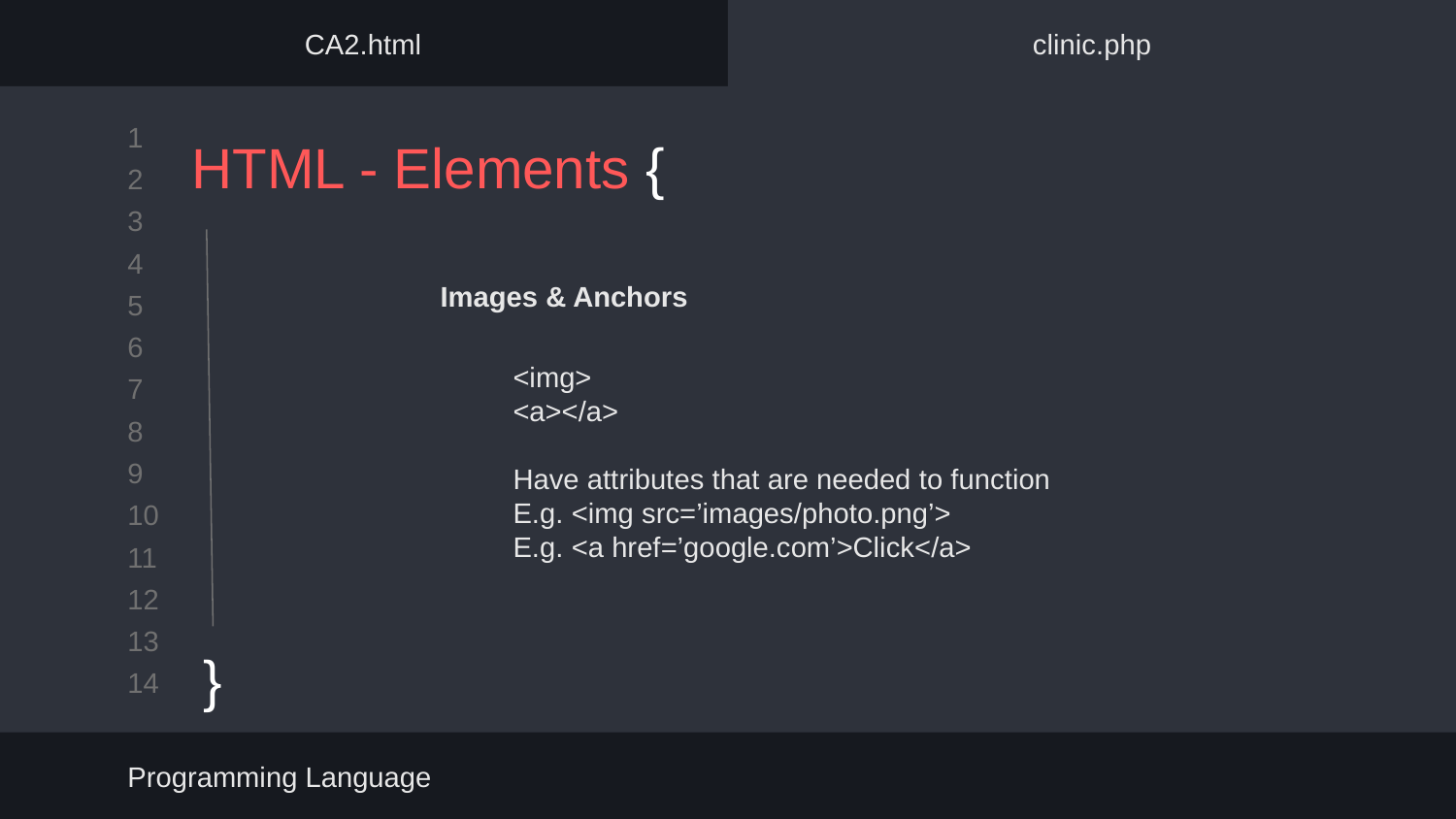

CA2.html
clinic.php
HTML - Elements {
}
Images & Anchors
<img>
<a></a>

Have attributes that are needed to function
E.g. <img src=’images/photo.png’>
E.g. <a href=’google.com’>Click</a>
Programming Language